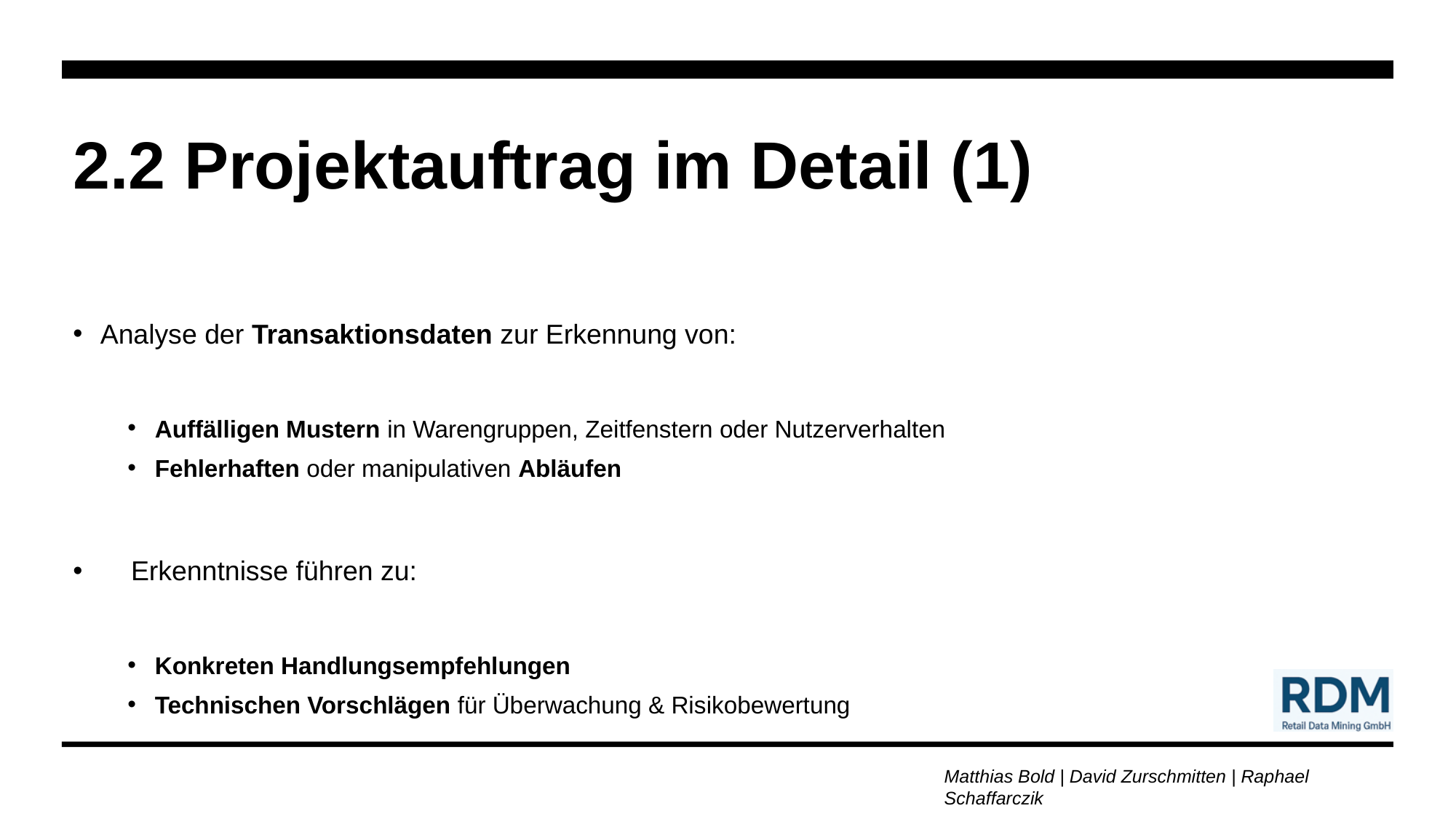

# 2.2 Projektauftrag im Detail (1)
Analyse der Transaktionsdaten zur Erkennung von:

Auffälligen Mustern in Warengruppen, Zeitfenstern oder Nutzerverhalten
Fehlerhaften oder manipulativen Abläufen

    Erkenntnisse führen zu:

Konkreten Handlungsempfehlungen
Technischen Vorschlägen für Überwachung & Risikobewertung